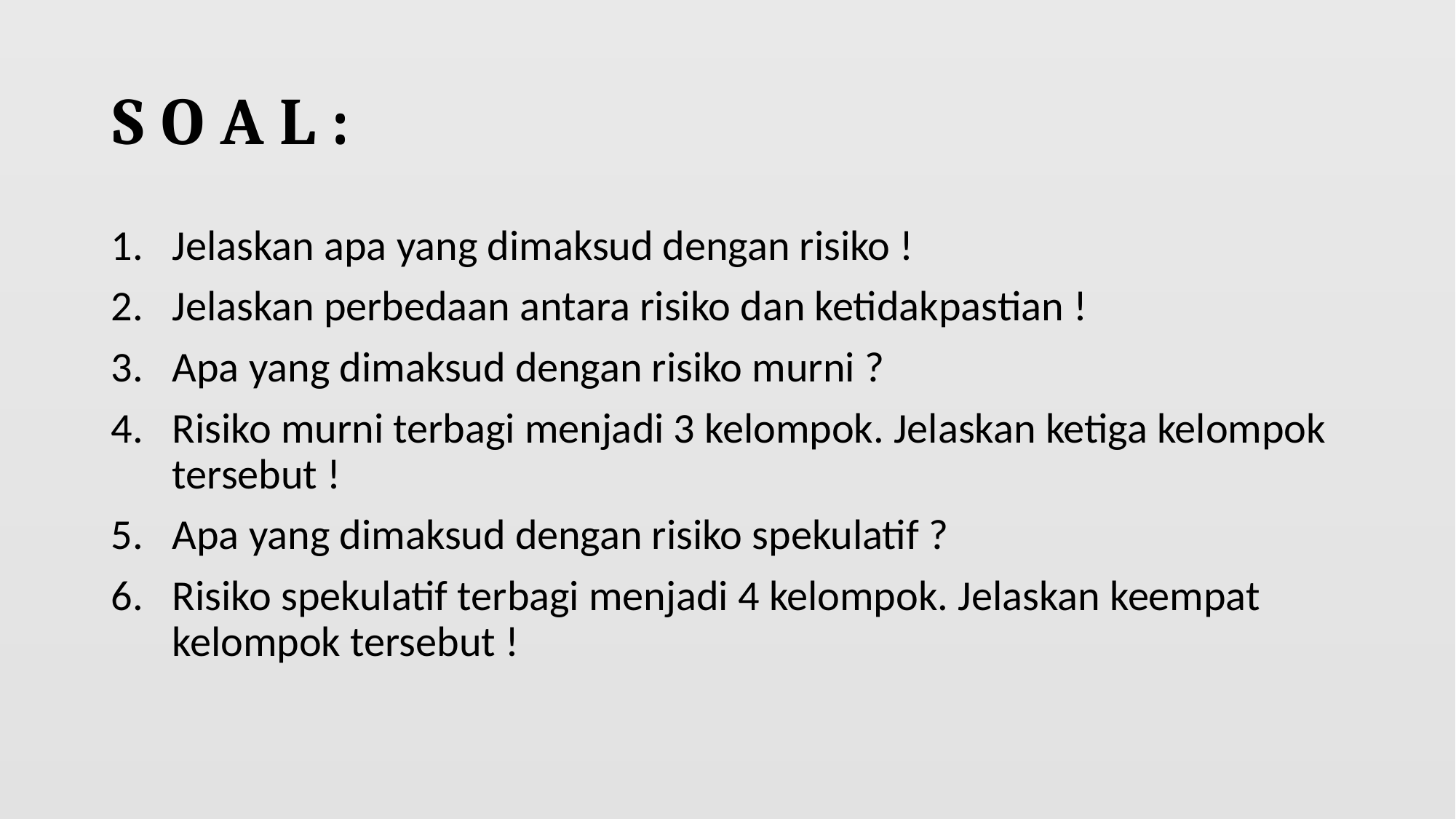

# S O A L :
Jelaskan apa yang dimaksud dengan risiko !
Jelaskan perbedaan antara risiko dan ketidakpastian !
Apa yang dimaksud dengan risiko murni ?
Risiko murni terbagi menjadi 3 kelompok. Jelaskan ketiga kelompok tersebut !
Apa yang dimaksud dengan risiko spekulatif ?
Risiko spekulatif terbagi menjadi 4 kelompok. Jelaskan keempat kelompok tersebut !